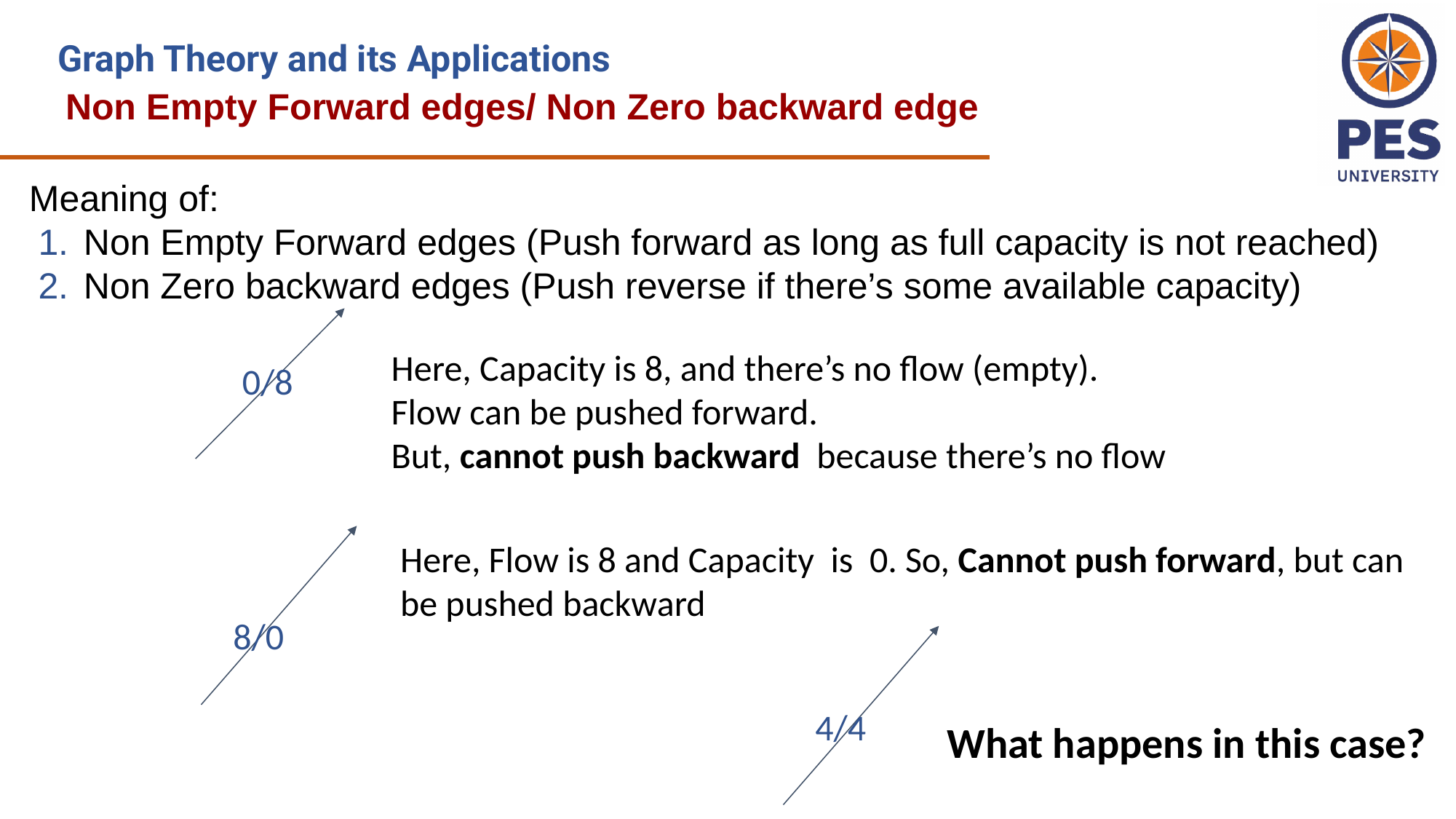

Graph Theory and its Applications
Non Empty Forward edges/ Non Zero backward edge
Meaning of:
Non Empty Forward edges (Push forward as long as full capacity is not reached)
Non Zero backward edges (Push reverse if there’s some available capacity)
Here, Capacity is 8, and there’s no flow (empty).
Flow can be pushed forward.
But, cannot push backward  because there’s no flow
0/8
Here, Flow is 8 and Capacity  is  0. So, Cannot push forward, but can be pushed backward
8/0
4/4
What happens in this case?